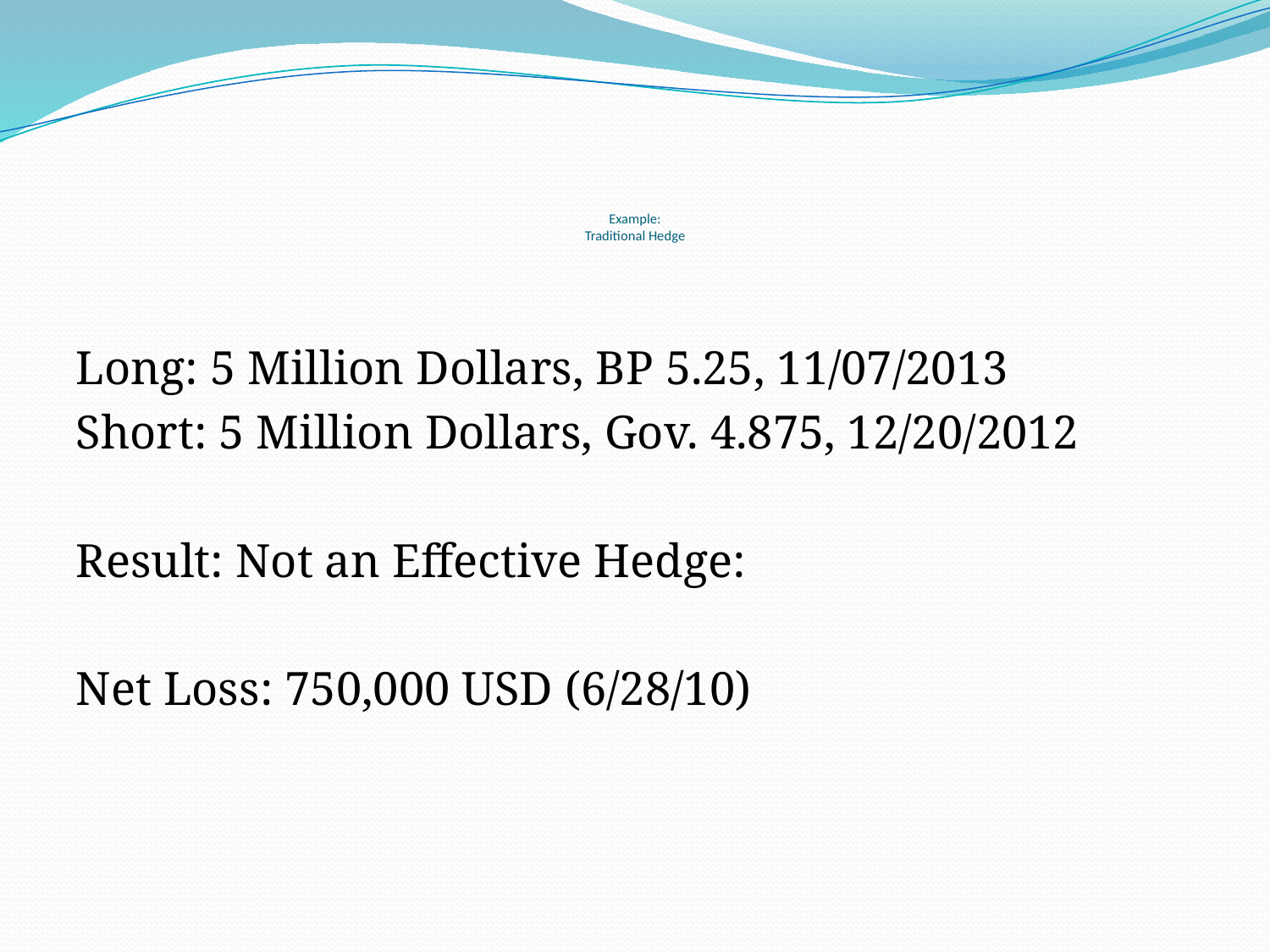

# Example: Traditional Hedge

Long: 5 Million Dollars, BP 5.25, 11/07/2013
Short: 5 Million Dollars, Gov. 4.875, 12/20/2012

Result: Not an Effective Hedge:

Net Loss: 750,000 USD (6/28/10)